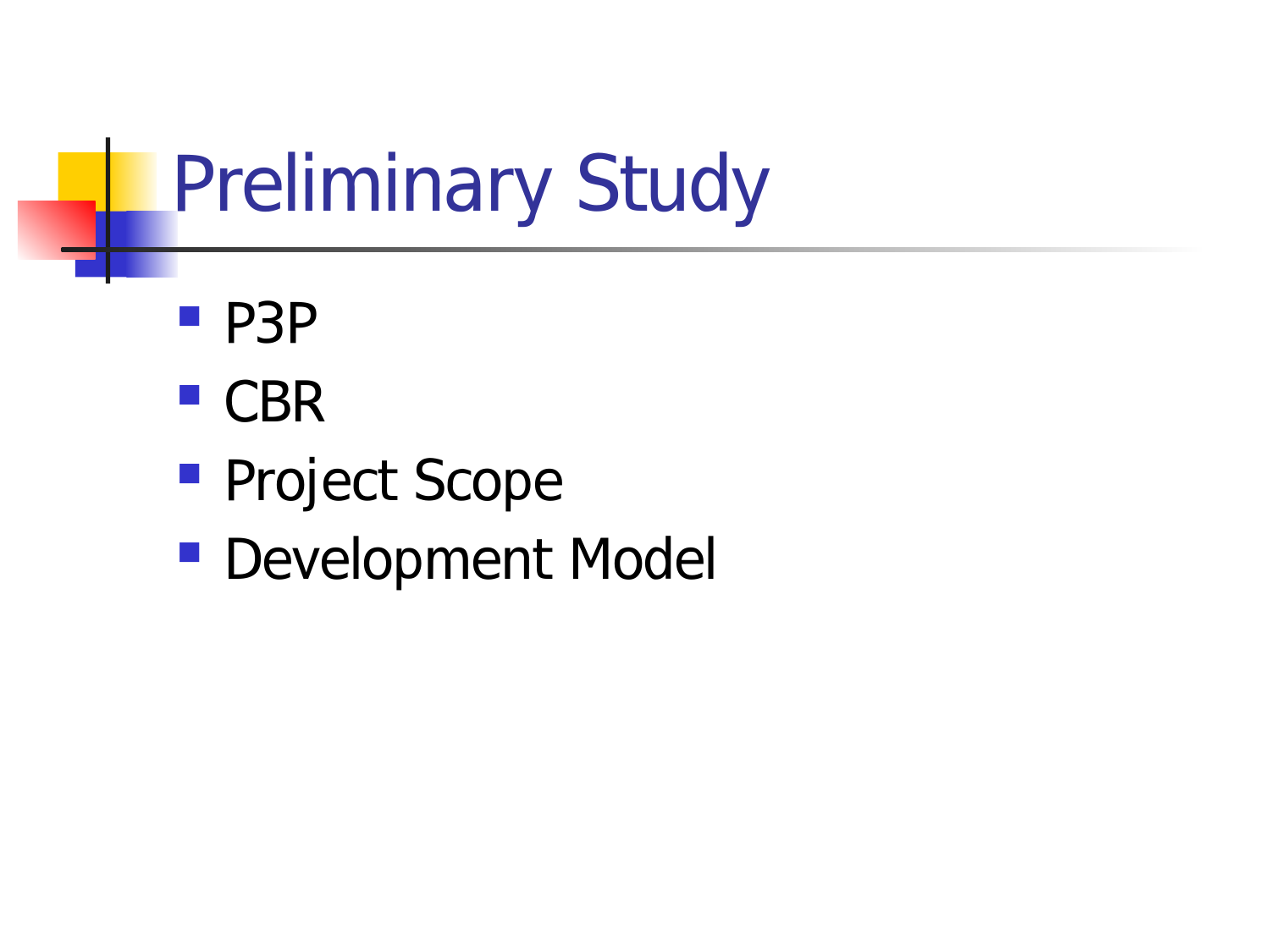

# Preliminary Study
P3P
CBR
Project Scope
Development Model